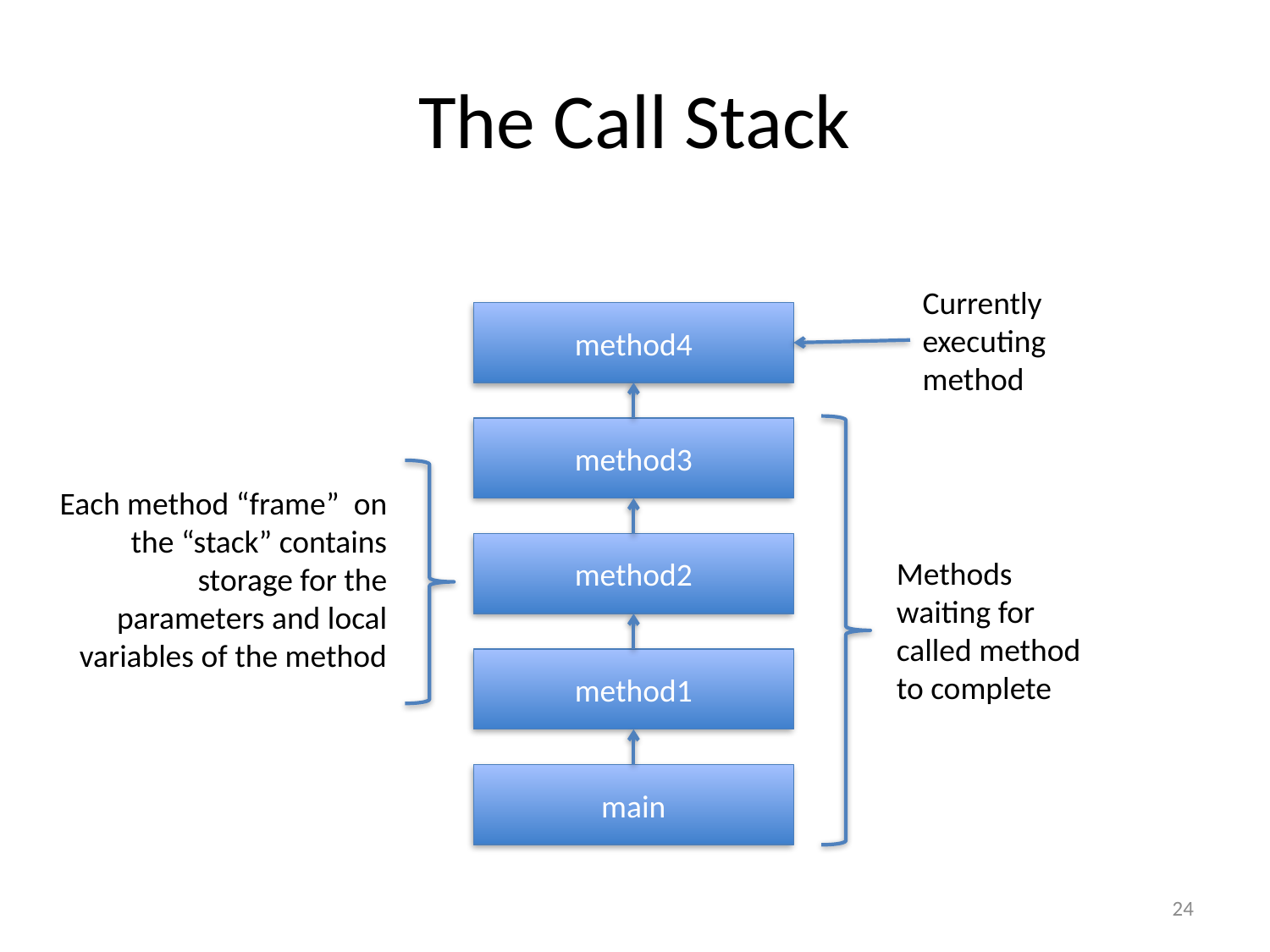

# The Call Stack
Currently executing method
method4

method3

Each method “frame”  on the “stack” contains storage for the parameters and local variables of the method
method2
Methods waiting for called method to complete
method1
main
24